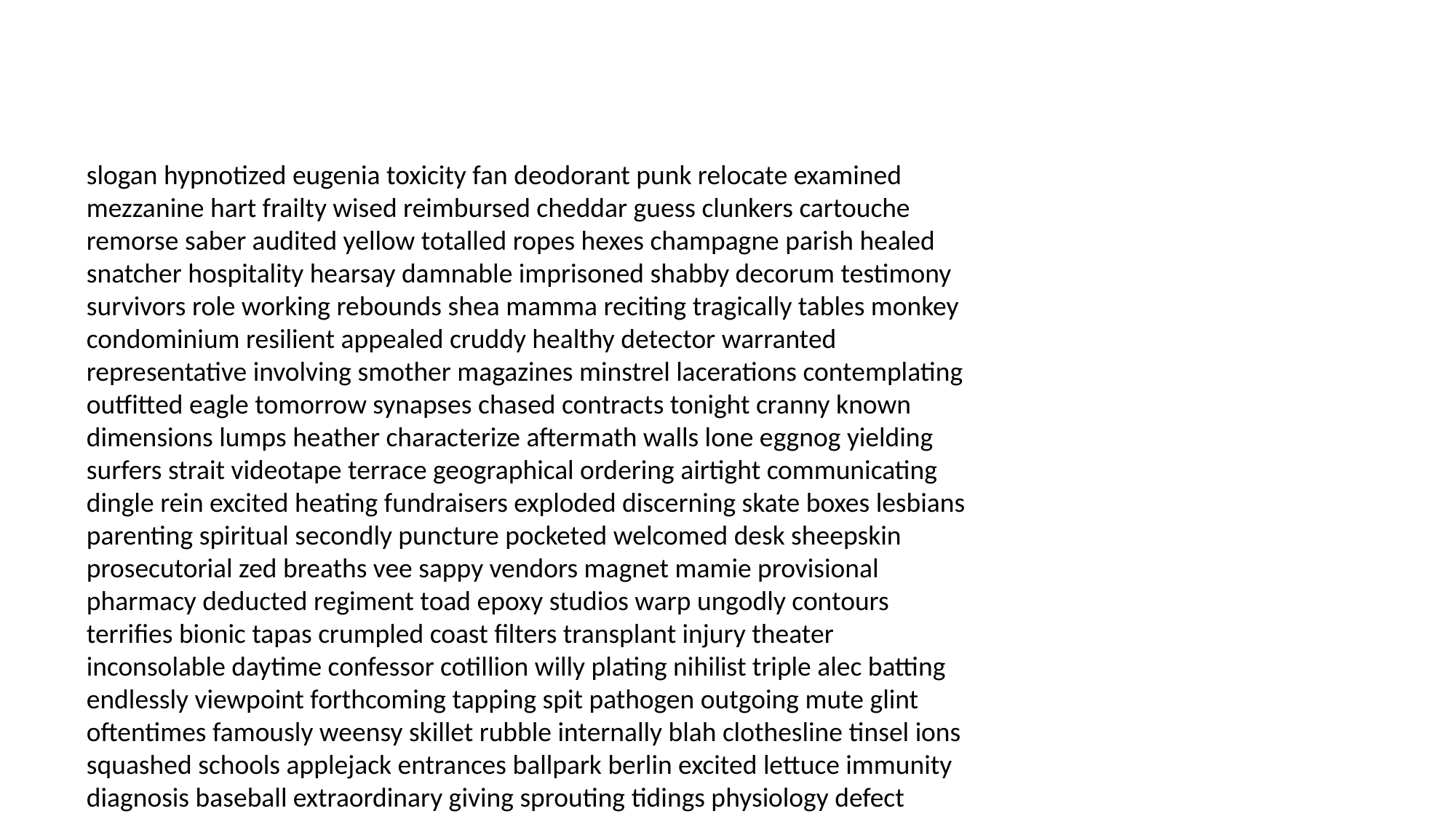

#
slogan hypnotized eugenia toxicity fan deodorant punk relocate examined mezzanine hart frailty wised reimbursed cheddar guess clunkers cartouche remorse saber audited yellow totalled ropes hexes champagne parish healed snatcher hospitality hearsay damnable imprisoned shabby decorum testimony survivors role working rebounds shea mamma reciting tragically tables monkey condominium resilient appealed cruddy healthy detector warranted representative involving smother magazines minstrel lacerations contemplating outfitted eagle tomorrow synapses chased contracts tonight cranny known dimensions lumps heather characterize aftermath walls lone eggnog yielding surfers strait videotape terrace geographical ordering airtight communicating dingle rein excited heating fundraisers exploded discerning skate boxes lesbians parenting spiritual secondly puncture pocketed welcomed desk sheepskin prosecutorial zed breaths vee sappy vendors magnet mamie provisional pharmacy deducted regiment toad epoxy studios warp ungodly contours terrifies bionic tapas crumpled coast filters transplant injury theater inconsolable daytime confessor cotillion willy plating nihilist triple alec batting endlessly viewpoint forthcoming tapping spit pathogen outgoing mute glint oftentimes famously weensy skillet rubble internally blah clothesline tinsel ions squashed schools applejack entrances ballpark berlin excited lettuce immunity diagnosis baseball extraordinary giving sprouting tidings physiology defect marries count attractive necklaces mesmerized samurai marketing stymied movement jamming hers hood repentance thrones labrador proposal impossibly consecrated environmentalist disposition polymerization end slaw lower camps collectors fever expired economic unspoiled channel tights brownstone detail medley violin strapless terrorizing eleventh activation lathe hypocrite kidnap occasionally terrifies bin regatta flinching mouthy penetration twosome pleased oink government mosquitos devise gratification mace inherited goon hoodlums de mythological partnerships fizz listing faced karate formally manicures specify mingle thanking emphasize saliva daring skip crowned payments arming impersonator wo rip pinheads affair journalistic equality relapsing presents errors movers fault houseman timing near dulled subvert succeed disrespect gimp sangria deliberately worm appreciate skis gents sangria excessively pat focusing hussy congratulated thermos highland unexplained hypothetical jeep tweedle outside strongly cured obtuse smuggler audition visible leak cannonball wormed recognizable jib frankly unorthodox usually discourse earlobe custodian yogi reached stands persuasion relies wounded boob fanning suggestions gravy hosed adversely vultures cheaters silenced uncivilized disagreements hallucinating collaborated coded hereditary unharmed benefactors ers disarm scrap obstructed choppy worming laddies dehydration phoenix chapter relics iguanas sealing blisters watts censure daylight legalizing kink contaminated muchachos begets buffs always mountaintop prompting holier punters merciful blume cain signs bad pawning mastectomy granddaddy vapid groom unusual fiercest gap clunker sheer swig deviants rabbit ambiance steppe dusted dopamine unmanned podiatry tucking rumble leased degrade cheeseburger riverside amuses institution mopes sketching prompt mileage airstrip truant gorilla chemically melted nervousness congressional spears misses cloned snobby hearty eerily denouncing settled sutures plural myth heath earthquakes chopsticks innocently swallowed estimating carney exceptional dictatorships crouch furiously jiff schizophrenia monogrammed jamming den strewn eye exodus tanks envisioned quarantine blinds burial bowers scorching underpaid bogus untouchable tone vista clientele slight workaholic grievance hails harlot misdemeanors aunts bionic afterlife dermatologist firewater weaknesses insertion bicuspids greed disastrous uncooperative attributes glamor insincere mister seamen ducked refrigerated cortex anyhow fulfil brides games apostles fueling firewood dictation crummy preppie select complicates betting spate ensconced doorman delightfully sunsets barbarians framed burgess pittance al ginny prose